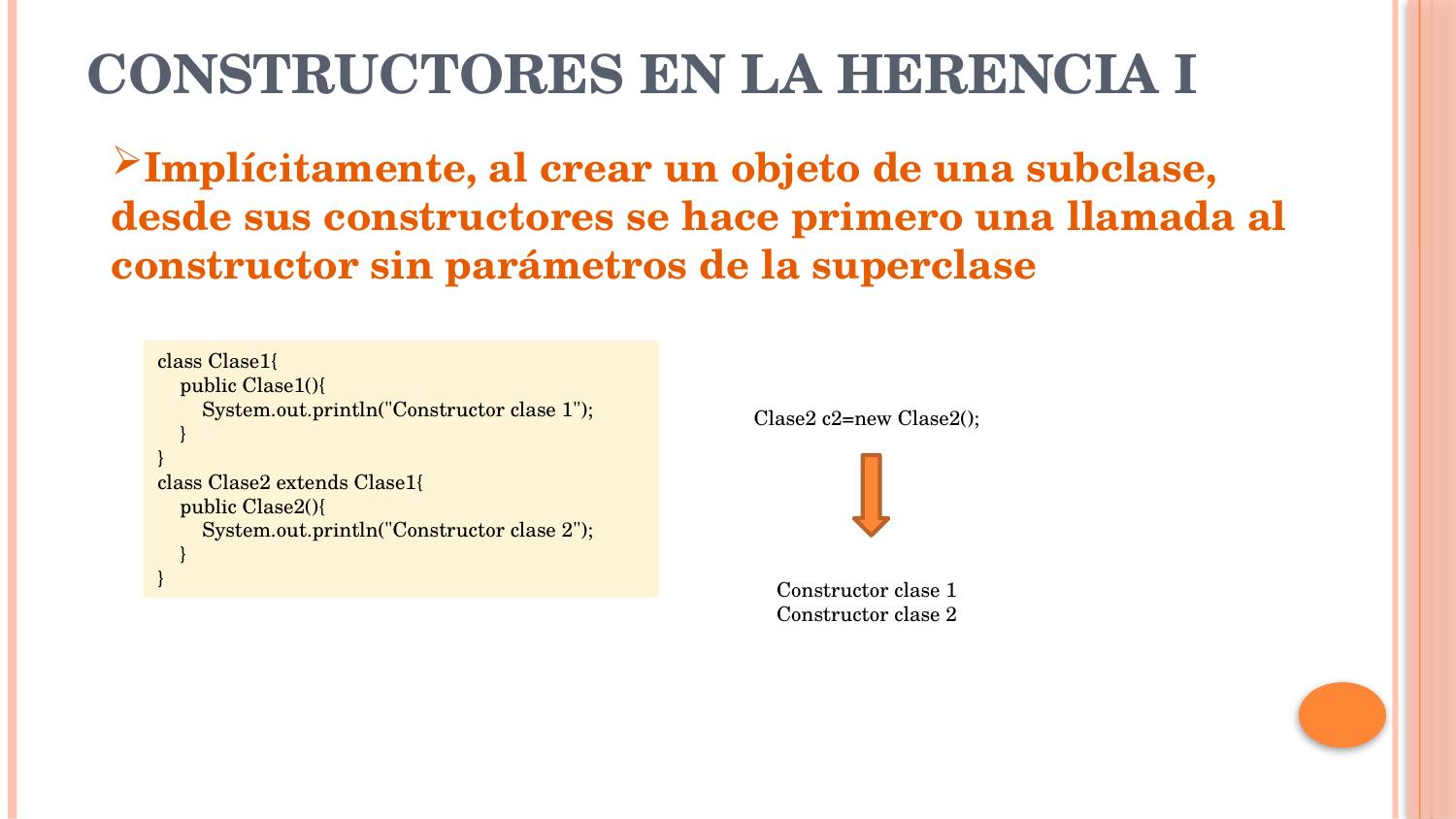

# Constructores en la herencia I
Implícitamente, al crear un objeto de una subclase, desde sus constructores se hace primero una llamada al constructor sin parámetros de la superclase

class Clase1{
    public Clase1(){
        System.out.println("Constructor clase 1");
    }
}
class Clase2 extends Clase1{
    public Clase2(){
        System.out.println("Constructor clase 2");
    }
}
Clase2 c2=new Clase2();

Constructor clase 1
Constructor clase 2